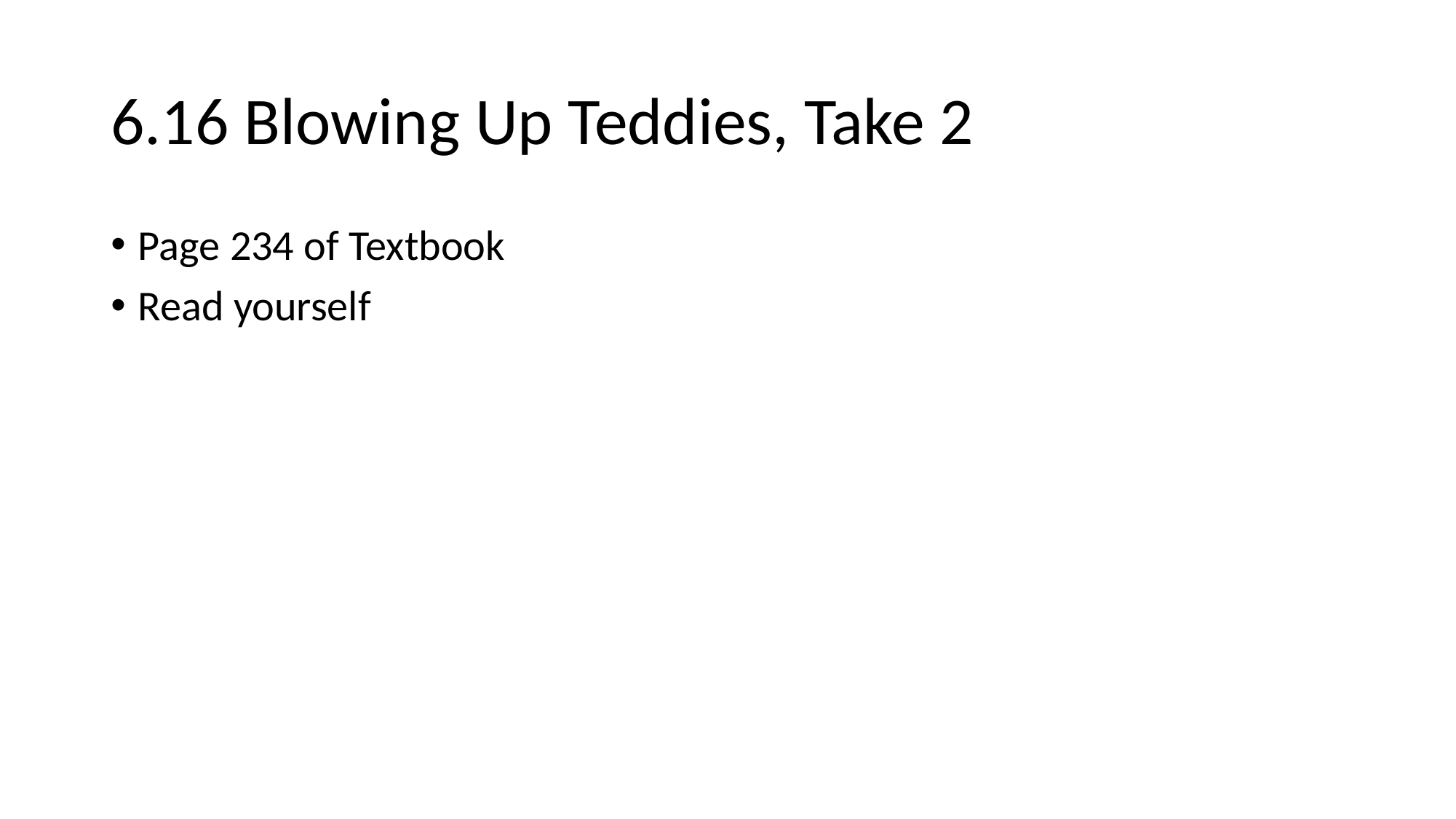

# 6.16 Blowing Up Teddies, Take 2
Page 234 of Textbook
Read yourself